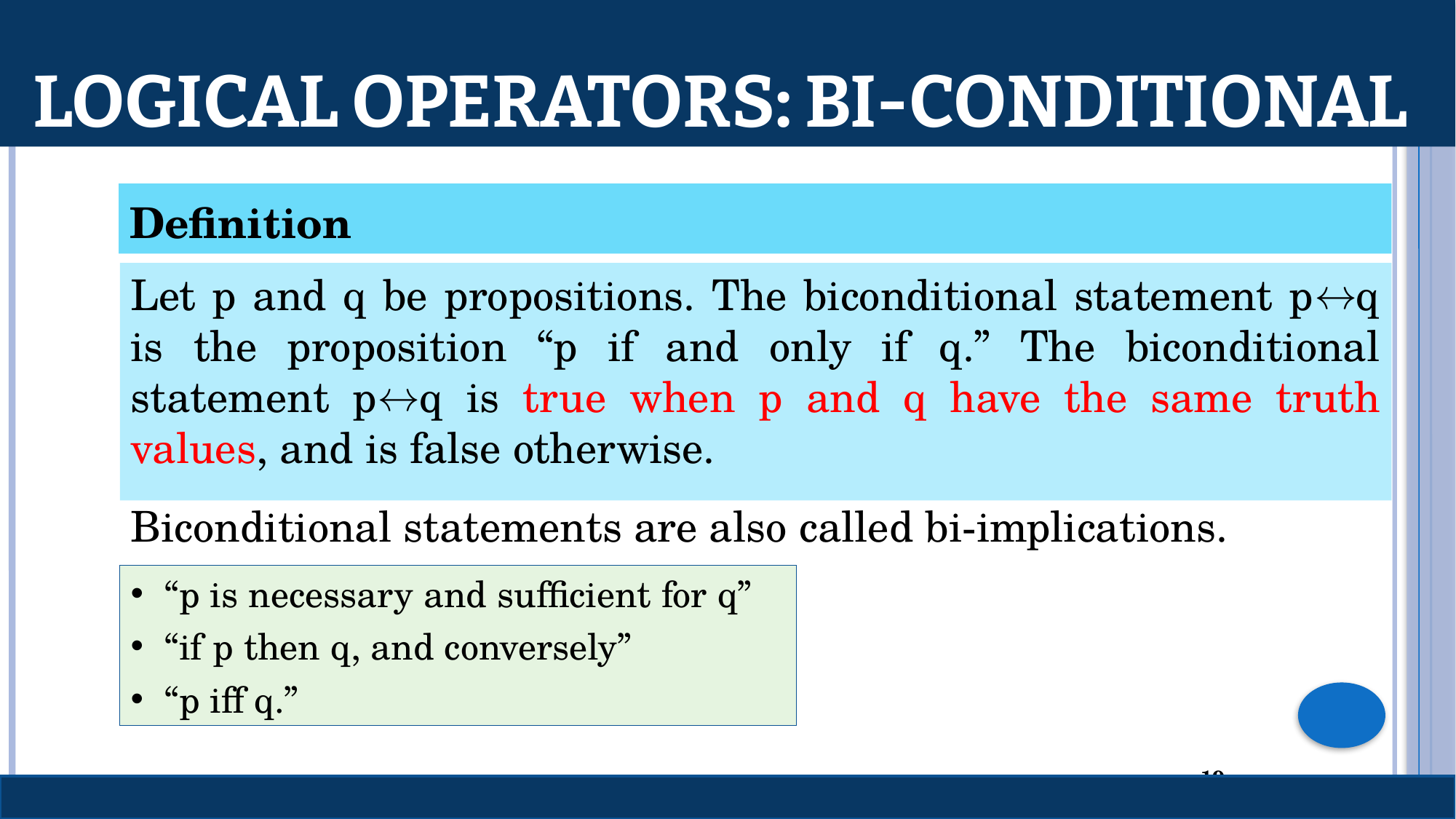

# Logical operators: Bi-Conditional
Definition
Let p and q be propositions. The biconditional statement p↔q is the proposition “p if and only if q.” The biconditional statement p↔q is true when p and q have the same truth values, and is false otherwise.
Biconditional statements are also called bi-implications.
“p is necessary and sufficient for q”
“if p then q, and conversely”
“p iff q.”
19